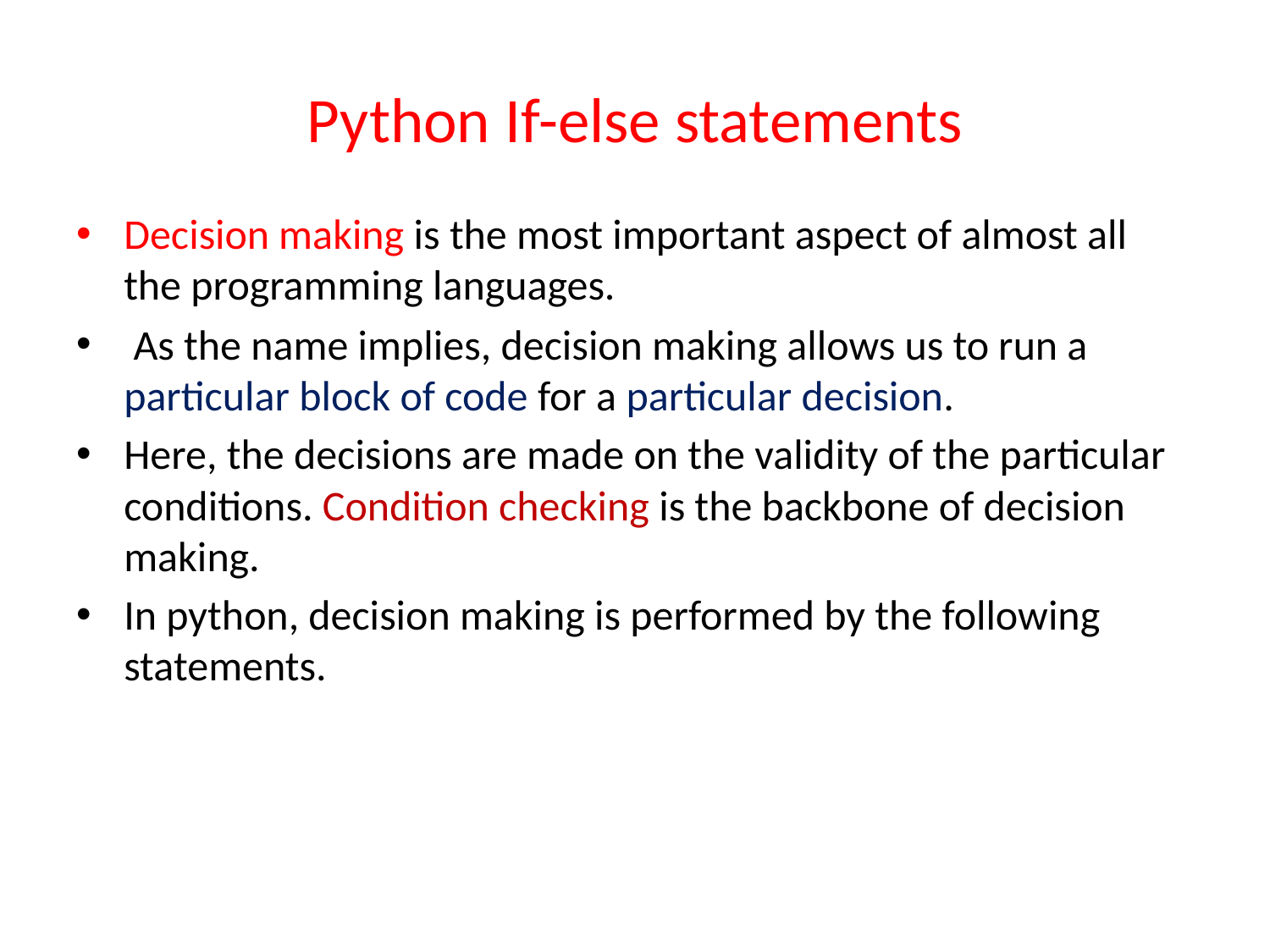

# Python If-else statements
Decision making is the most important aspect of almost all the programming languages.
 As the name implies, decision making allows us to run a particular block of code for a particular decision.
Here, the decisions are made on the validity of the particular conditions. Condition checking is the backbone of decision making.
In python, decision making is performed by the following statements.